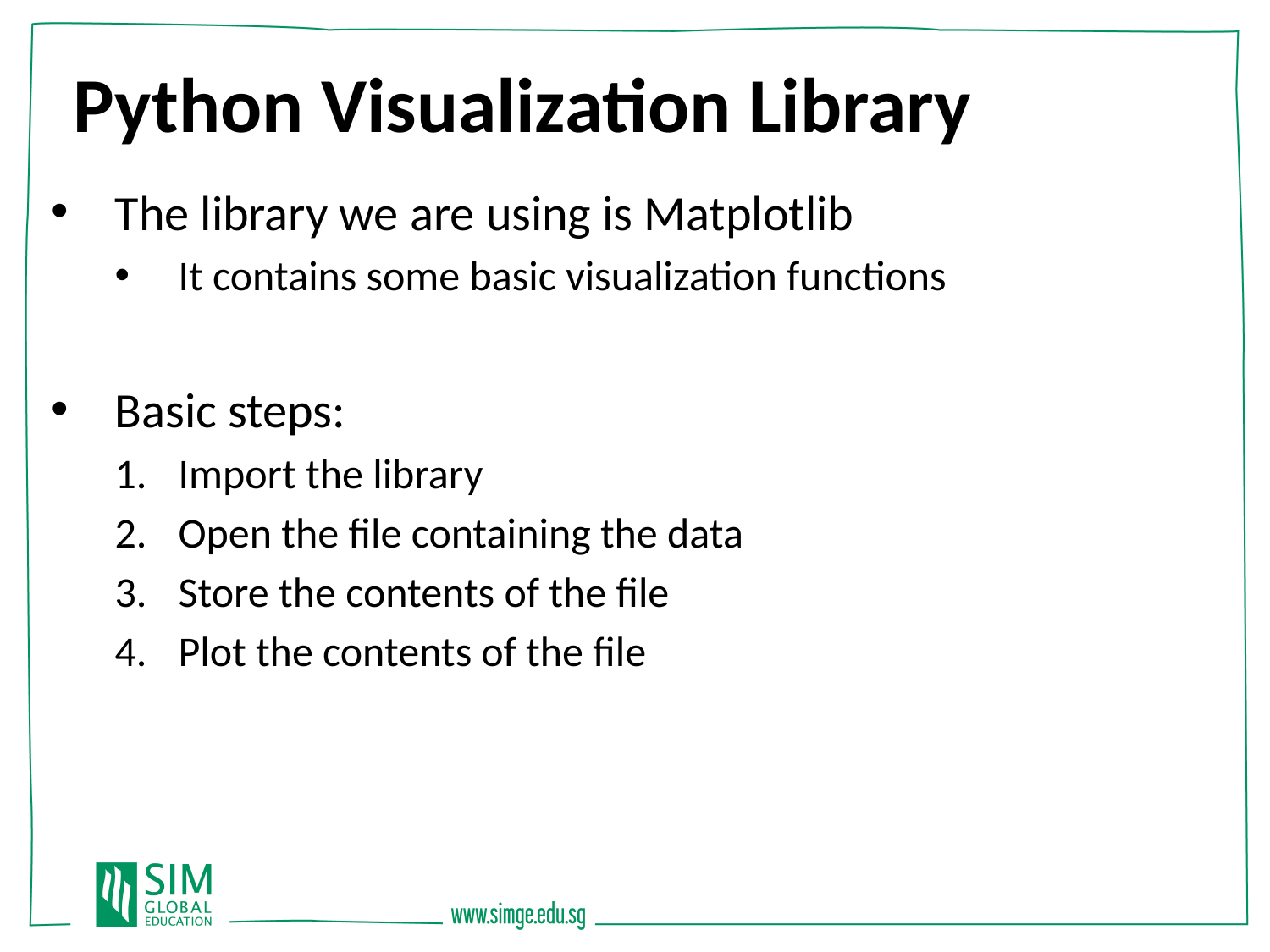

Python Visualization Library
The library we are using is Matplotlib
It contains some basic visualization functions

Basic steps:
Import the library
Open the file containing the data
Store the contents of the file
Plot the contents of the file